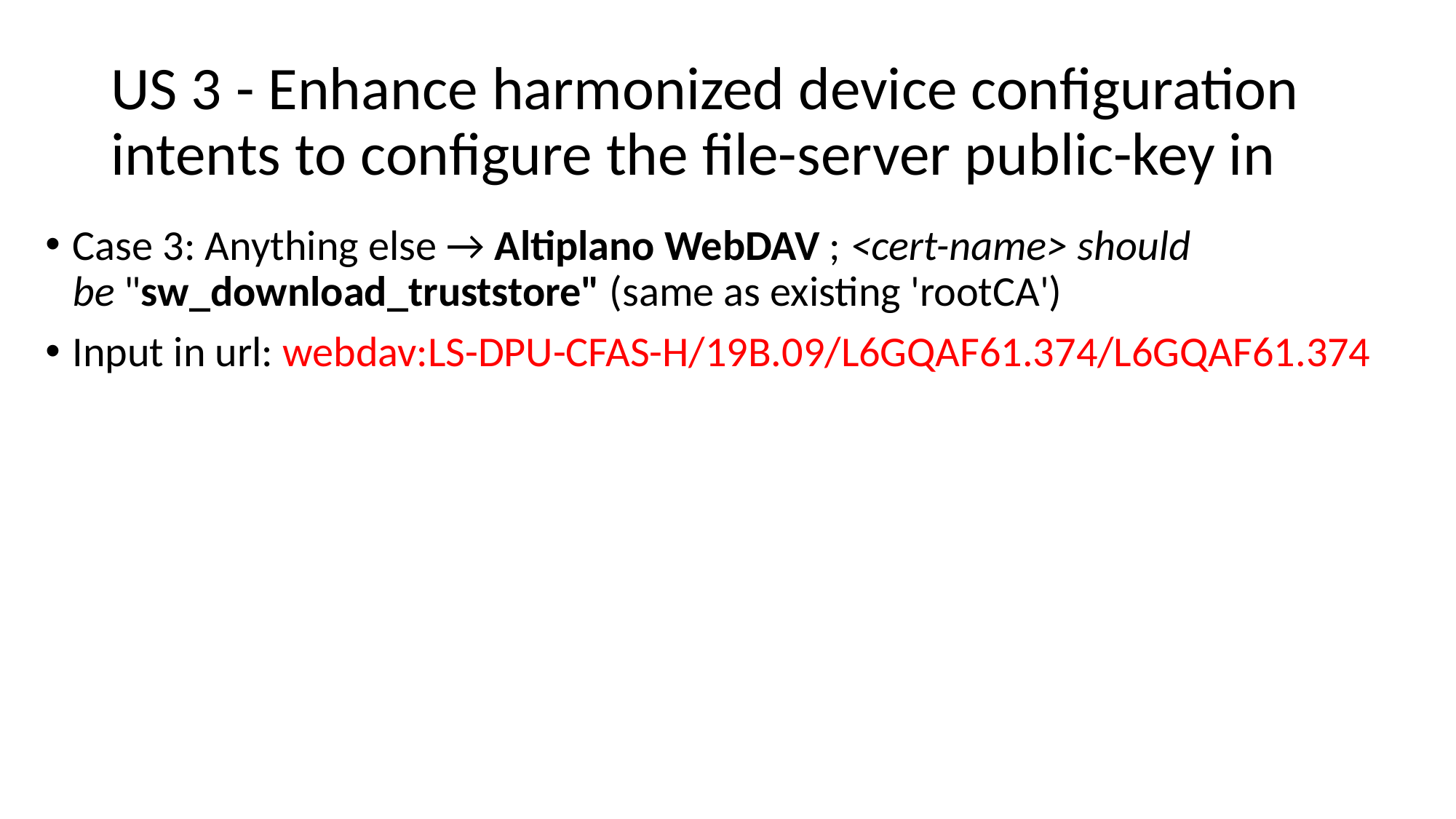

# US 3 - Enhance harmonized device configuration intents to configure the file-server public-key in
Case 3: Anything else → Altiplano WebDAV ; <cert-name> should be "sw_download_truststore" (same as existing 'rootCA')
Input in url: webdav:LS-DPU-CFAS-H/19B.09/L6GQAF61.374/L6GQAF61.374